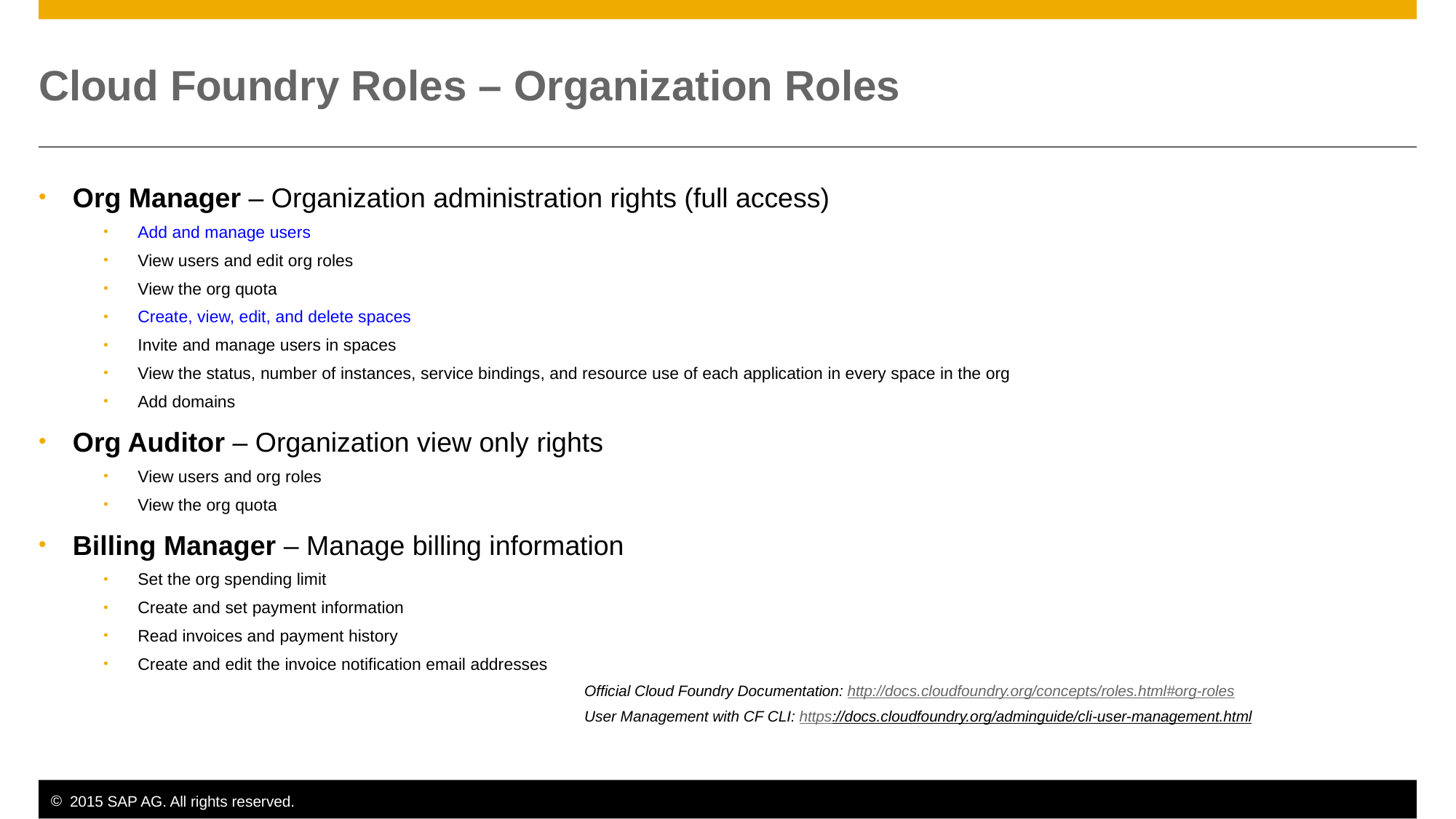

# Cloud Foundry Roles – Organization Roles
Org Manager – Organization administration rights (full access)
Add and manage users
View users and edit org roles
View the org quota
Create, view, edit, and delete spaces
Invite and manage users in spaces
View the status, number of instances, service bindings, and resource use of each application in every space in the org
Add domains
Org Auditor – Organization view only rights
View users and org roles
View the org quota
Billing Manager – Manage billing information
Set the org spending limit
Create and set payment information
Read invoices and payment history
Create and edit the invoice notification email addresses
					Official Cloud Foundry Documentation: http://docs.cloudfoundry.org/concepts/roles.html#org-roles
					User Management with CF CLI: https://docs.cloudfoundry.org/adminguide/cli-user-management.html